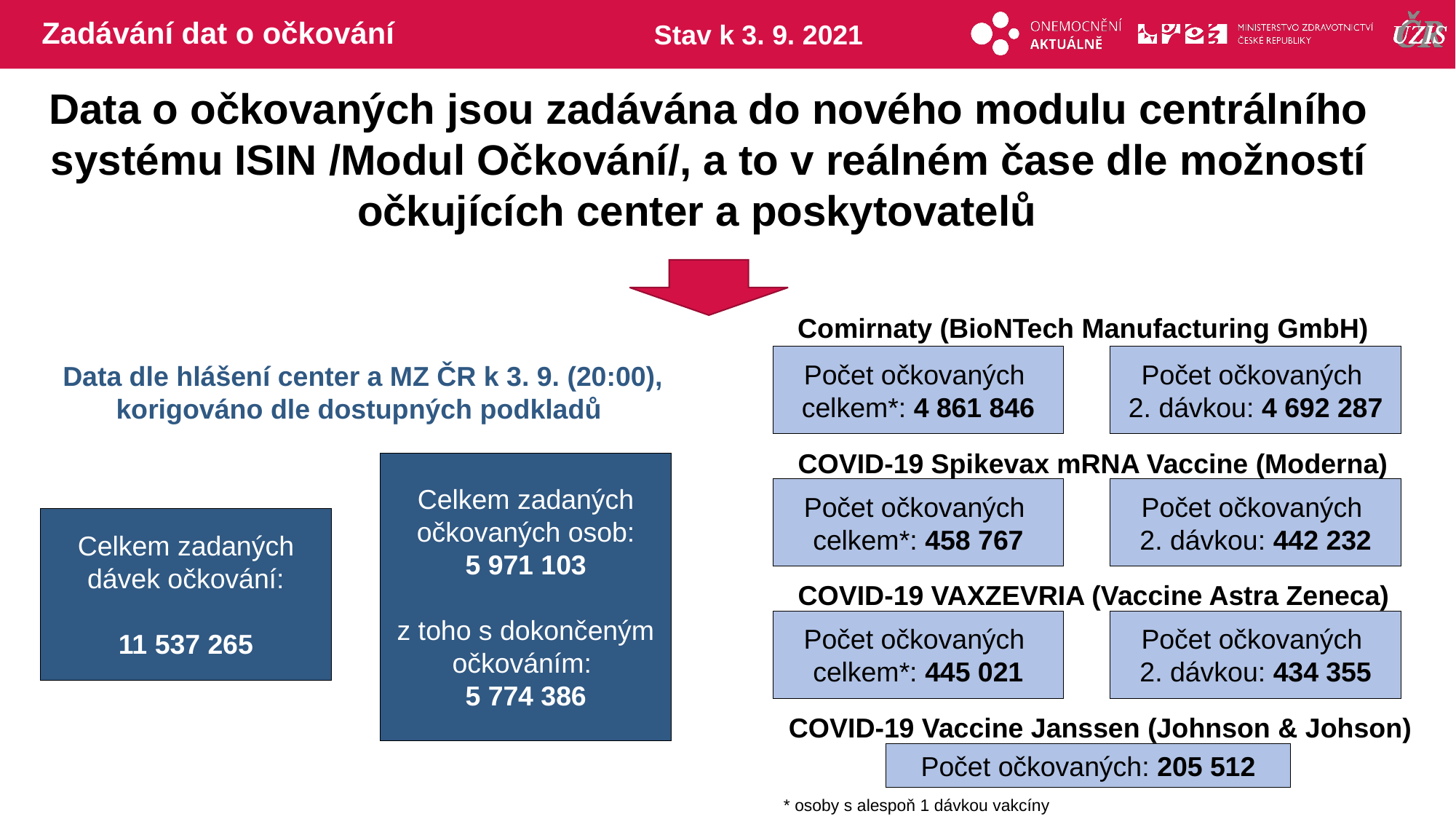

# Zadávání dat o očkování
Stav k 3. 9. 2021
Data o očkovaných jsou zadávána do nového modulu centrálního systému ISIN /Modul Očkování/, a to v reálném čase dle možností očkujících center a poskytovatelů

Comirnaty (BioNTech Manufacturing GmbH)
Počet očkovaných
celkem*: 4 861 846
Počet očkovaných
2. dávkou: 4 692 287
Data dle hlášení center a MZ ČR k 3. 9. (20:00), korigováno dle dostupných podkladů
COVID-19 Spikevax mRNA Vaccine (Moderna)
Celkem zadaných očkovaných osob:
5 971 103

z toho s dokončeným očkováním:
5 774 386
Počet očkovaných
celkem*: 458 767
Počet očkovaných
2. dávkou: 442 232
Celkem zadaných dávek očkování:

11 537 265
COVID-19 VAXZEVRIA (Vaccine Astra Zeneca)
Počet očkovaných
celkem*: 445 021
Počet očkovaných
2. dávkou: 434 355
COVID-19 Vaccine Janssen (Johnson & Johson)
Počet očkovaných: 205 512
* osoby s alespoň 1 dávkou vakcíny